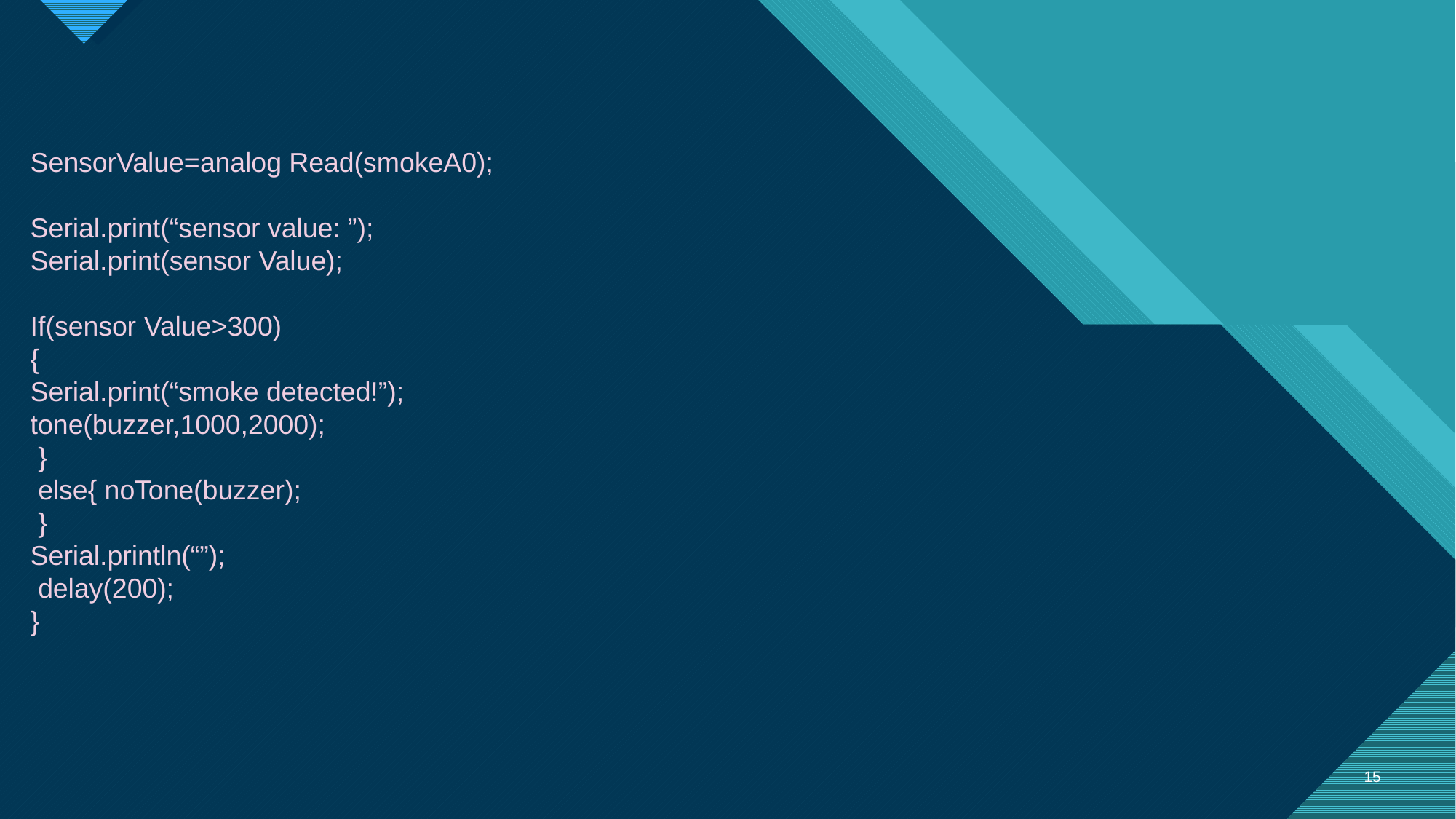

SensorValue=analog Read(smokeA0);

Serial.print(“sensor value: ”);
Serial.print(sensor Value);

If(sensor Value>300)
{
Serial.print(“smoke detected!”);
tone(buzzer,1000,2000);
 }
 else{ noTone(buzzer);
 }
Serial.println(“”);
 delay(200);
}
15